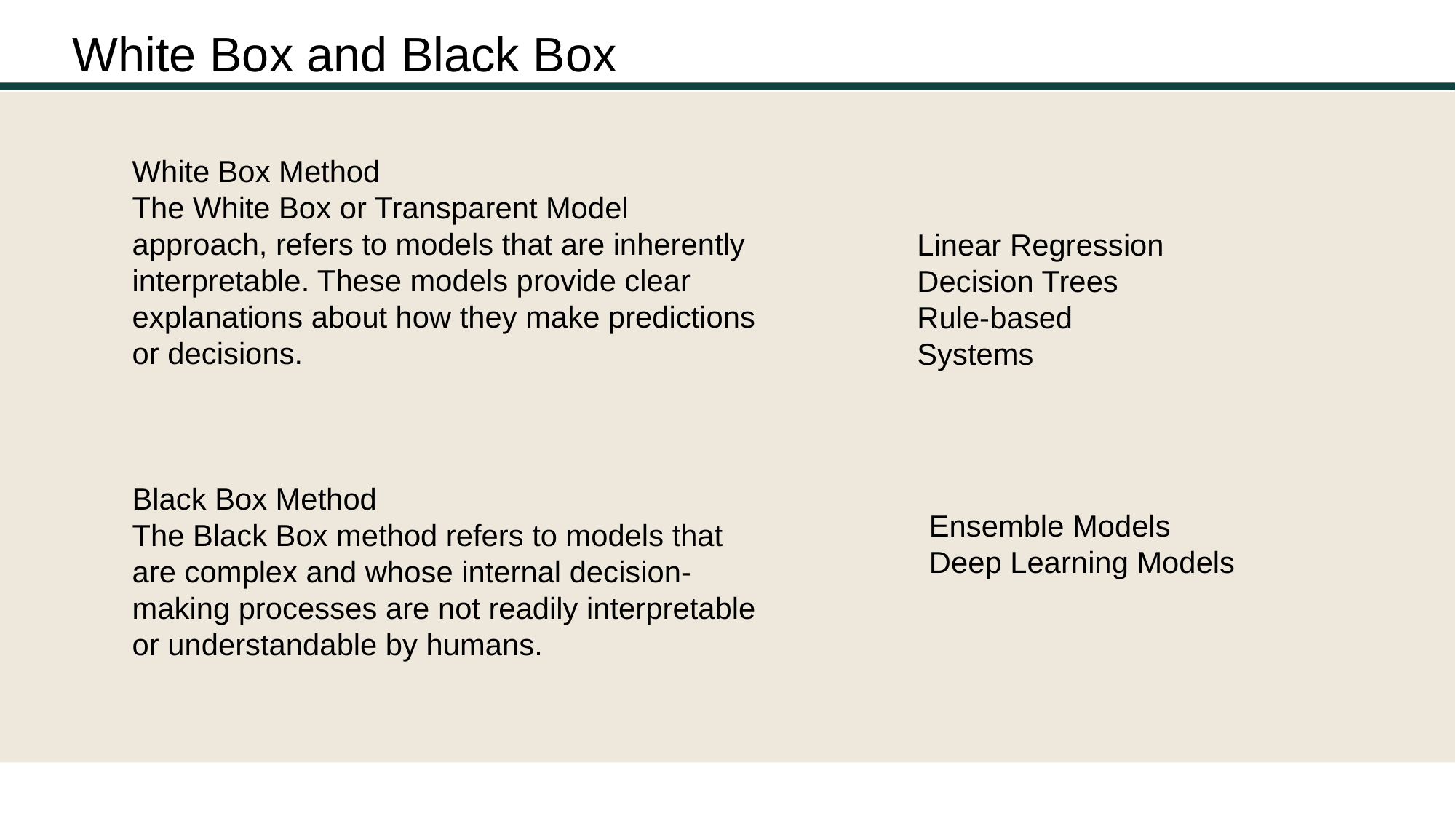

# White Box and Black Box
White Box Method
The White Box or Transparent Model approach, refers to models that are inherently interpretable. These models provide clear explanations about how they make predictions or decisions.

Black Box Method
The Black Box method refers to models that are complex and whose internal decision-making processes are not readily interpretable or understandable by humans.
Linear Regression
Decision Trees
Rule-based Systems
Ensemble Models
Deep Learning Models